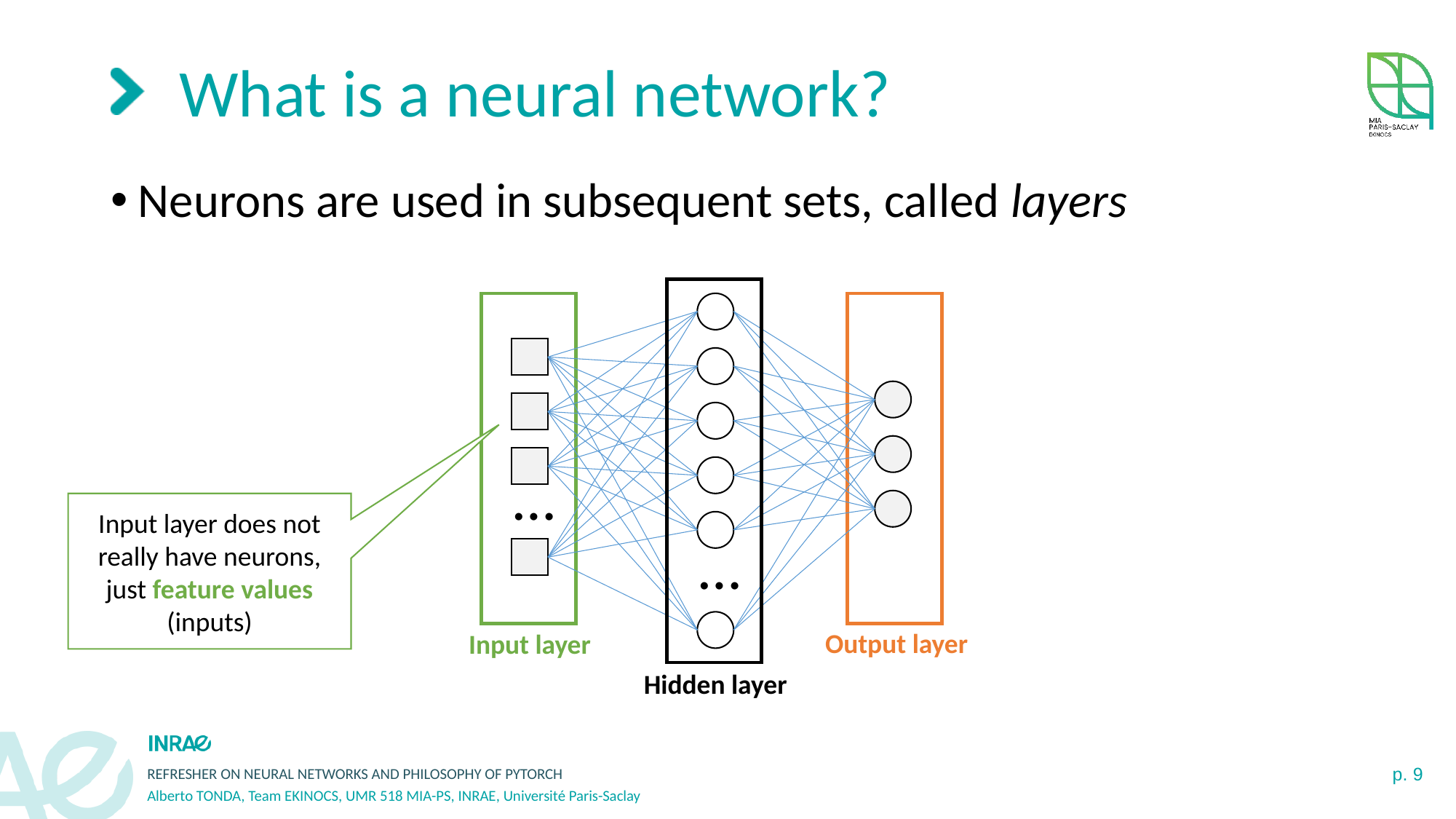

# What is a neural network?
Neurons are used in subsequent sets, called layers

…

…

Input layer does not really have neurons, just feature values (inputs)
Output layer
Input layer
Hidden layer